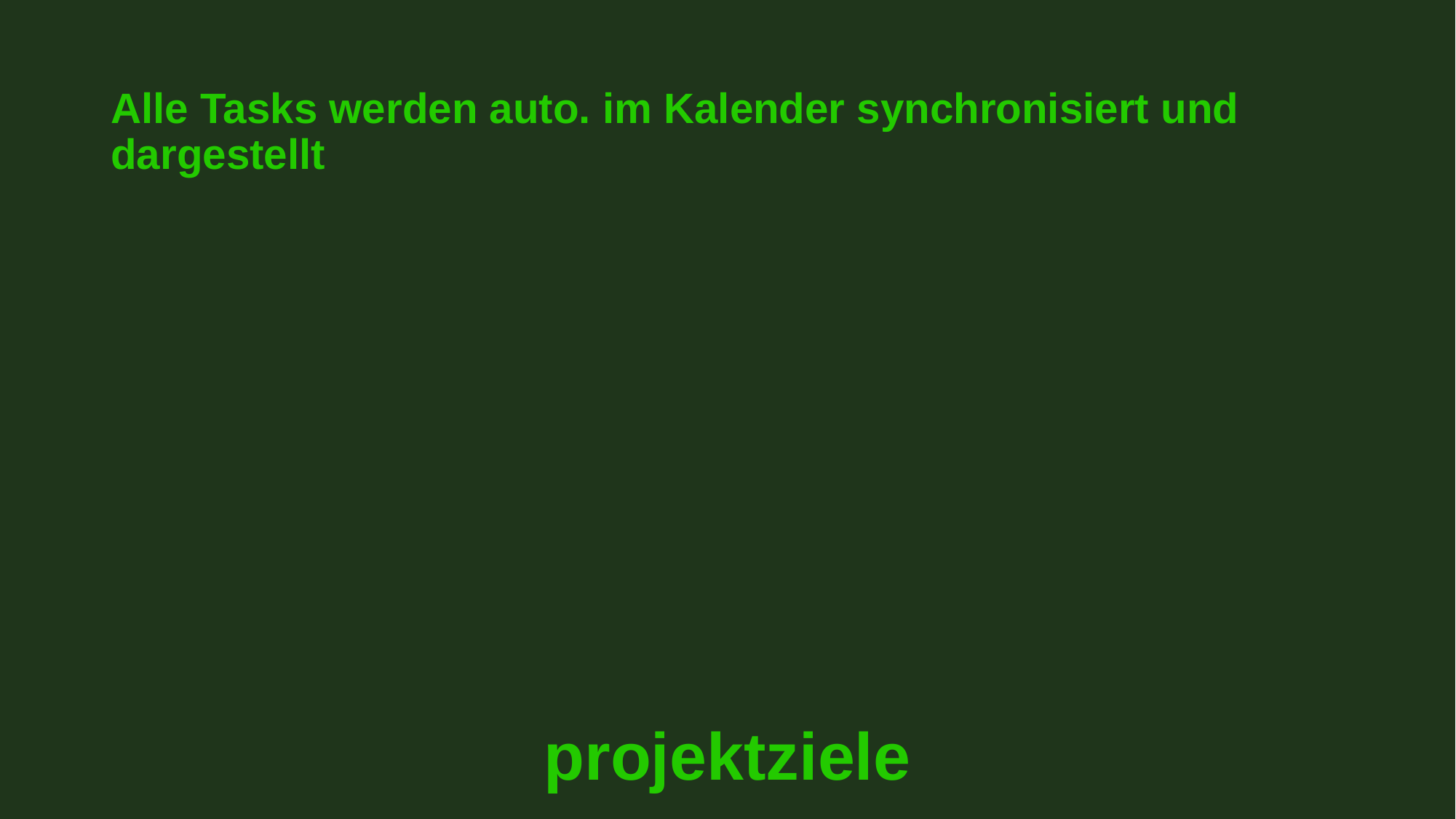

Alle Tasks werden auto. im Kalender synchronisiert und dargestellt
# projektziele